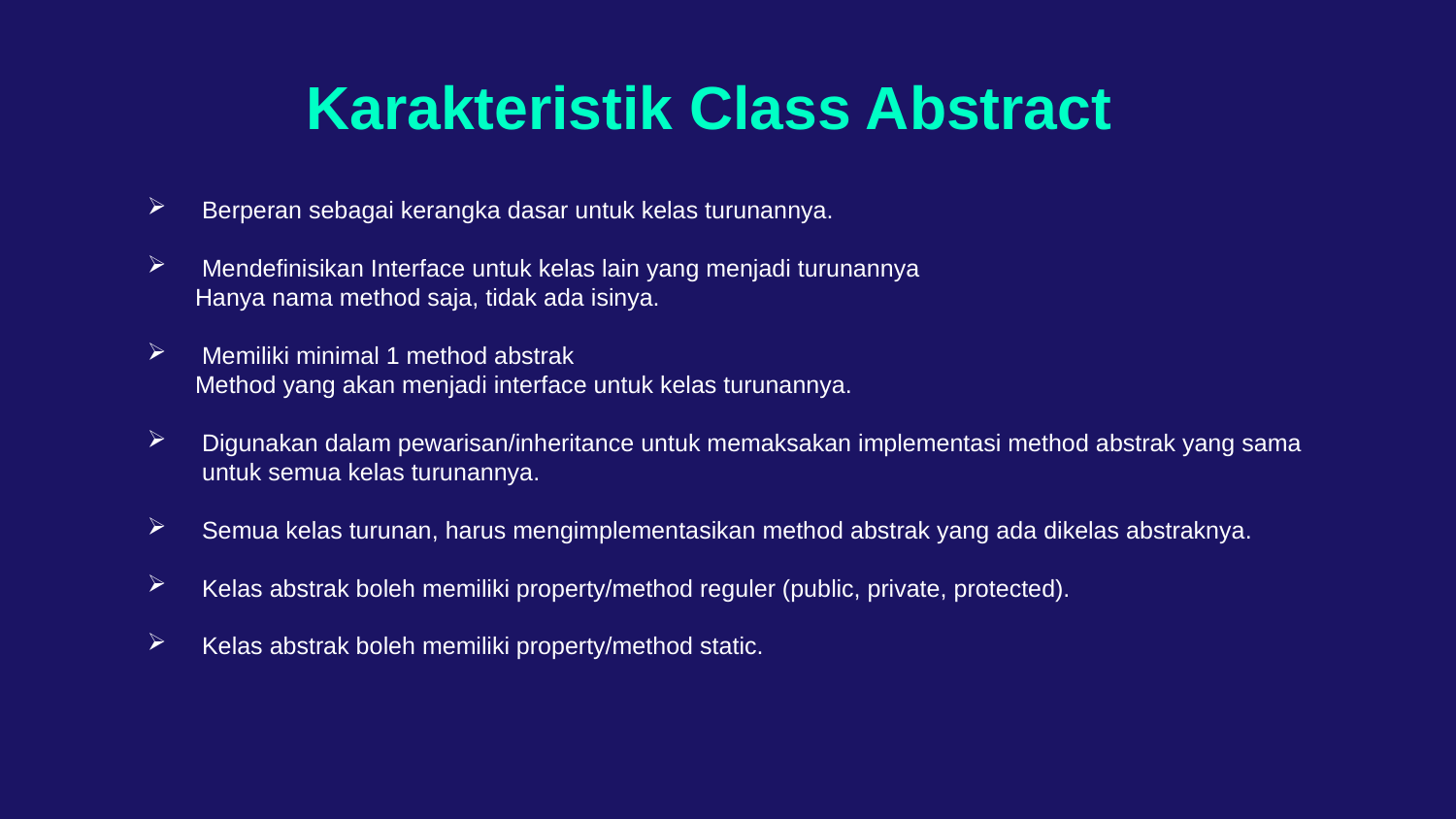

# Karakteristik Class Abstract
Berperan sebagai kerangka dasar untuk kelas turunannya.

Mendefinisikan Interface untuk kelas lain yang menjadi turunannya
       Hanya nama method saja, tidak ada isinya.

Memiliki minimal 1 method abstrak
       Method yang akan menjadi interface untuk kelas turunannya.

Digunakan dalam pewarisan/inheritance untuk memaksakan implementasi method abstrak yang sama untuk semua kelas turunannya.

Semua kelas turunan, harus mengimplementasikan method abstrak yang ada dikelas abstraknya.

Kelas abstrak boleh memiliki property/method reguler (public, private, protected).

Kelas abstrak boleh memiliki property/method static.